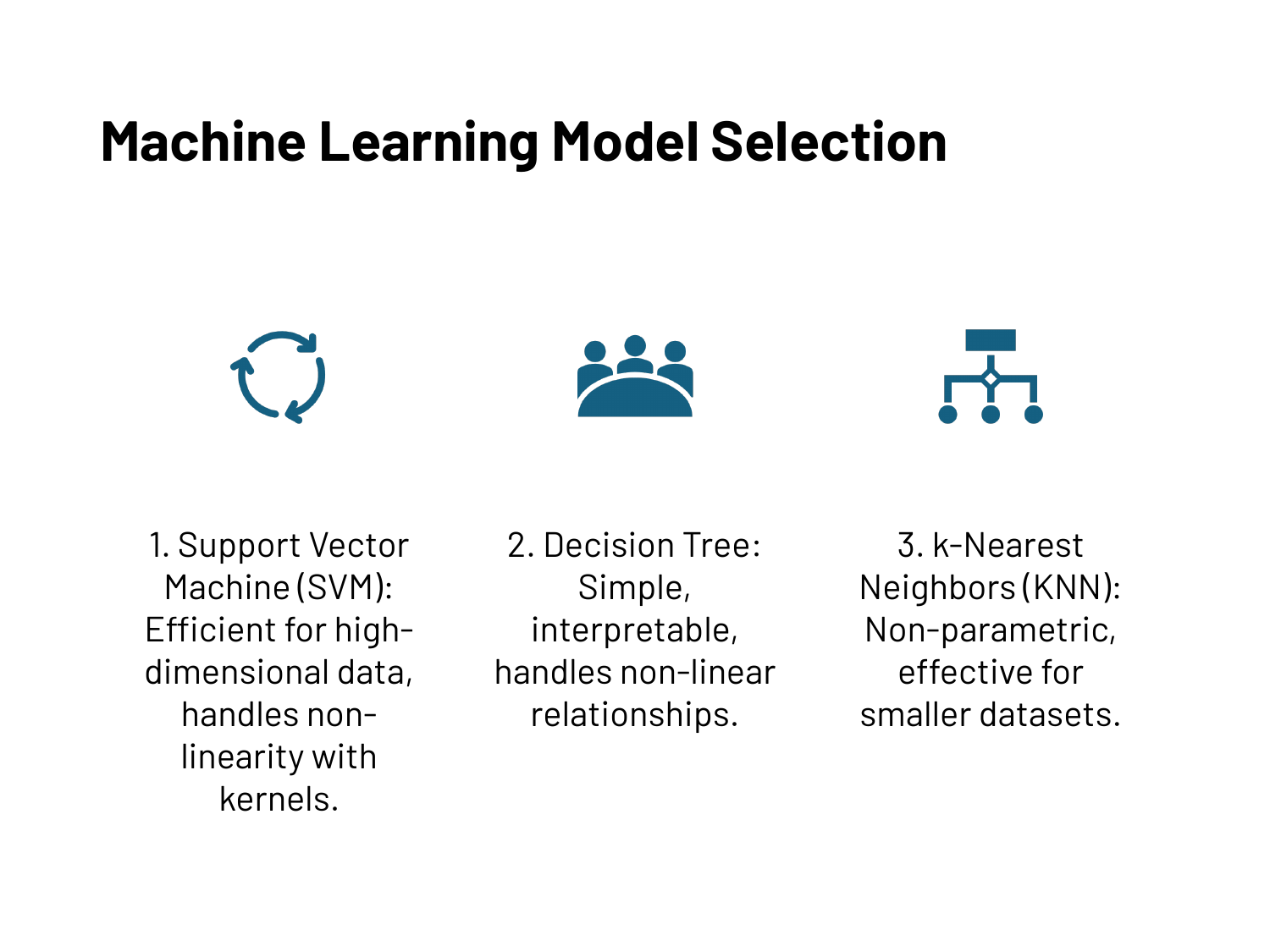

# Machine Learning Model Selection
1. Support Vector Machine (SVM): Efficient for high-dimensional data, handles non-linearity with kernels.
2. Decision Tree: Simple, interpretable, handles non-linear relationships.
3. k-Nearest Neighbors (KNN): Non-parametric, effective for smaller datasets.